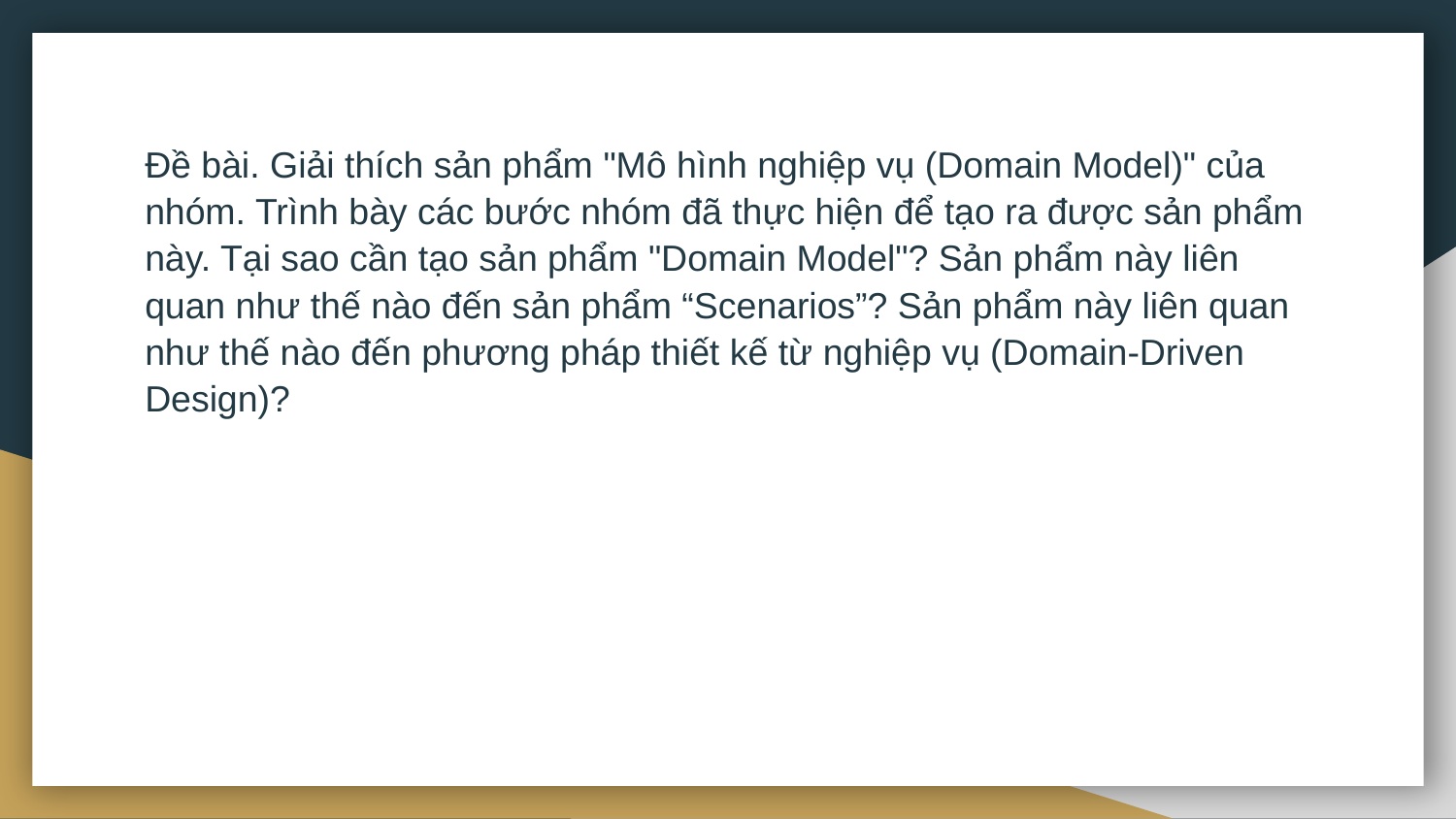

Đề bài. Giải thích sản phẩm "Mô hình nghiệp vụ (Domain Model)" của nhóm. Trình bày các bước nhóm đã thực hiện để tạo ra được sản phẩm này. Tại sao cần tạo sản phẩm "Domain Model"? Sản phẩm này liên quan như thế nào đến sản phẩm “Scenarios”? Sản phẩm này liên quan như thế nào đến phương pháp thiết kế từ nghiệp vụ (Domain-Driven Design)?